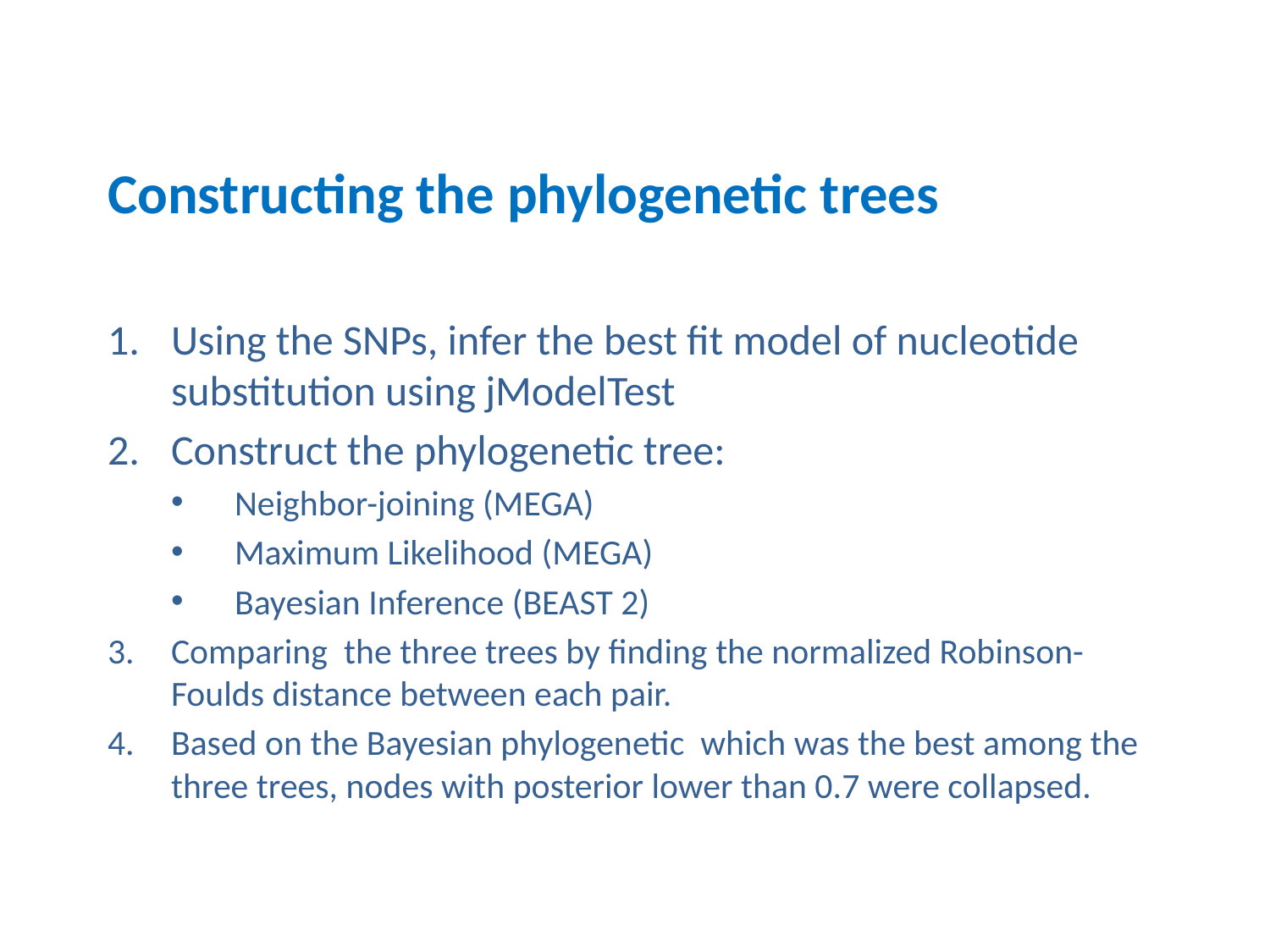

# Constructing the phylogenetic trees
Using the SNPs, infer the best fit model of nucleotide substitution using jModelTest
Construct the phylogenetic tree:
Neighbor-joining (MEGA)
Maximum Likelihood (MEGA)
Bayesian Inference (BEAST 2)
Comparing  the three trees by finding the normalized Robinson-Foulds distance between each pair.
Based on the Bayesian phylogenetic  which was the best among the three trees, nodes with posterior lower than 0.7 were collapsed.